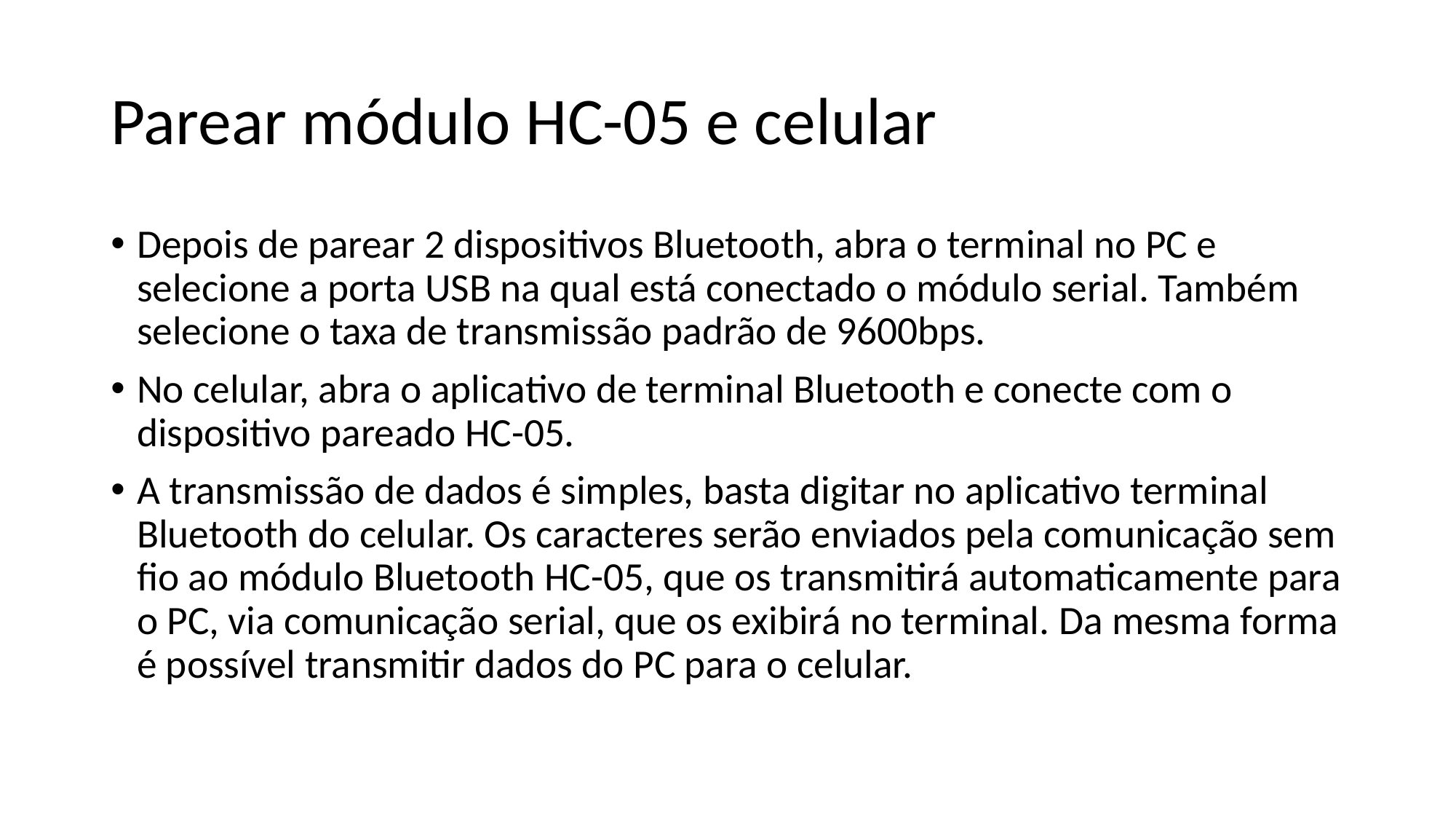

# Parear módulo HC-05 e celular
Depois de parear 2 dispositivos Bluetooth, abra o terminal no PC e selecione a porta USB na qual está conectado o módulo serial. Também selecione o taxa de transmissão padrão de 9600bps.
No celular, abra o aplicativo de terminal Bluetooth e conecte com o dispositivo pareado HC-05.
A transmissão de dados é simples, basta digitar no aplicativo terminal Bluetooth do celular. Os caracteres serão enviados pela comunicação sem fio ao módulo Bluetooth HC-05, que os transmitirá automaticamente para o PC, via comunicação serial, que os exibirá no terminal. Da mesma forma é possível transmitir dados do PC para o celular.